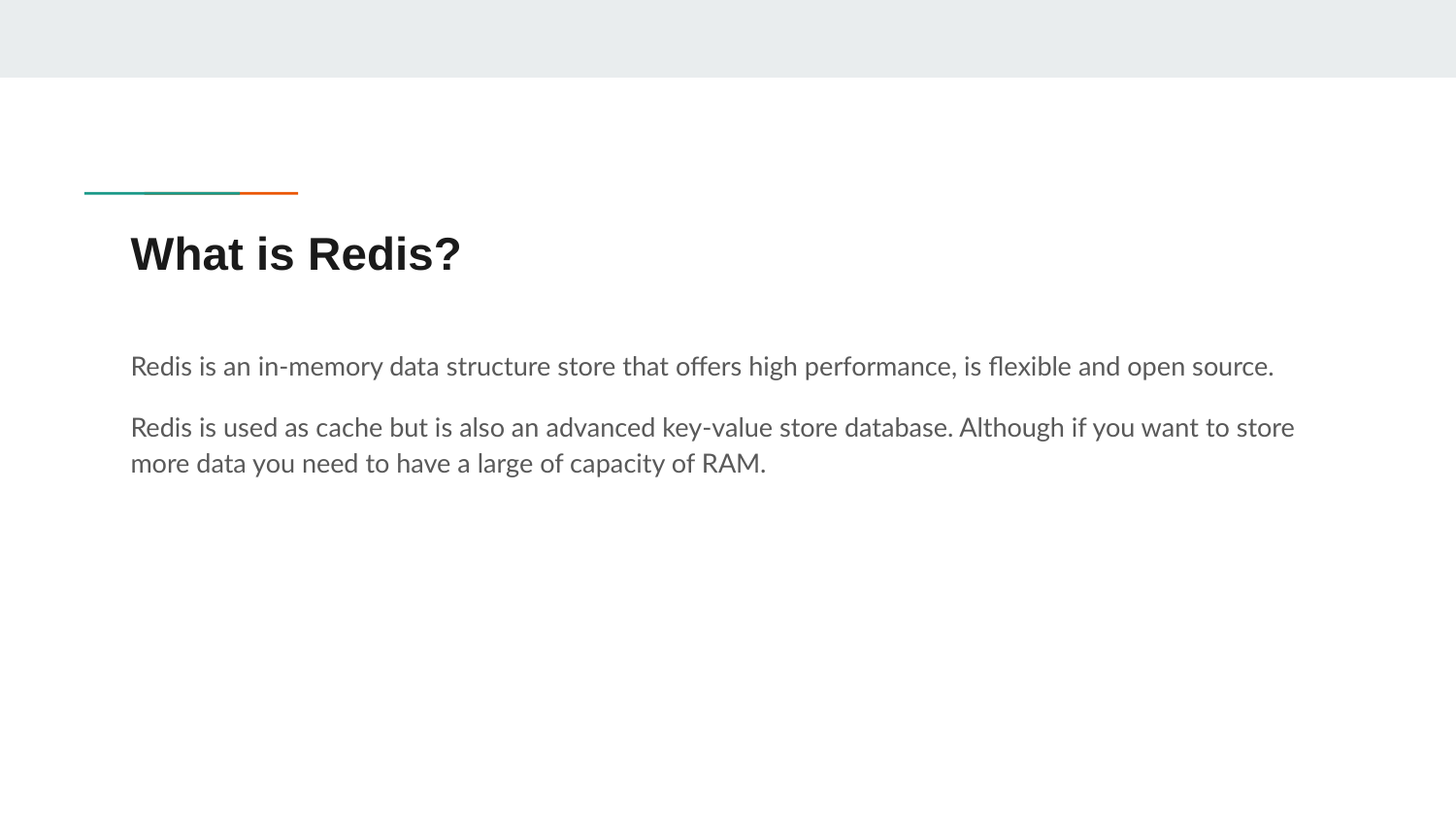

# What is Redis?
Redis is an in-memory data structure store that offers high performance, is flexible and open source.
Redis is used as cache but is also an advanced key-value store database. Although if you want to store more data you need to have a large of capacity of RAM.